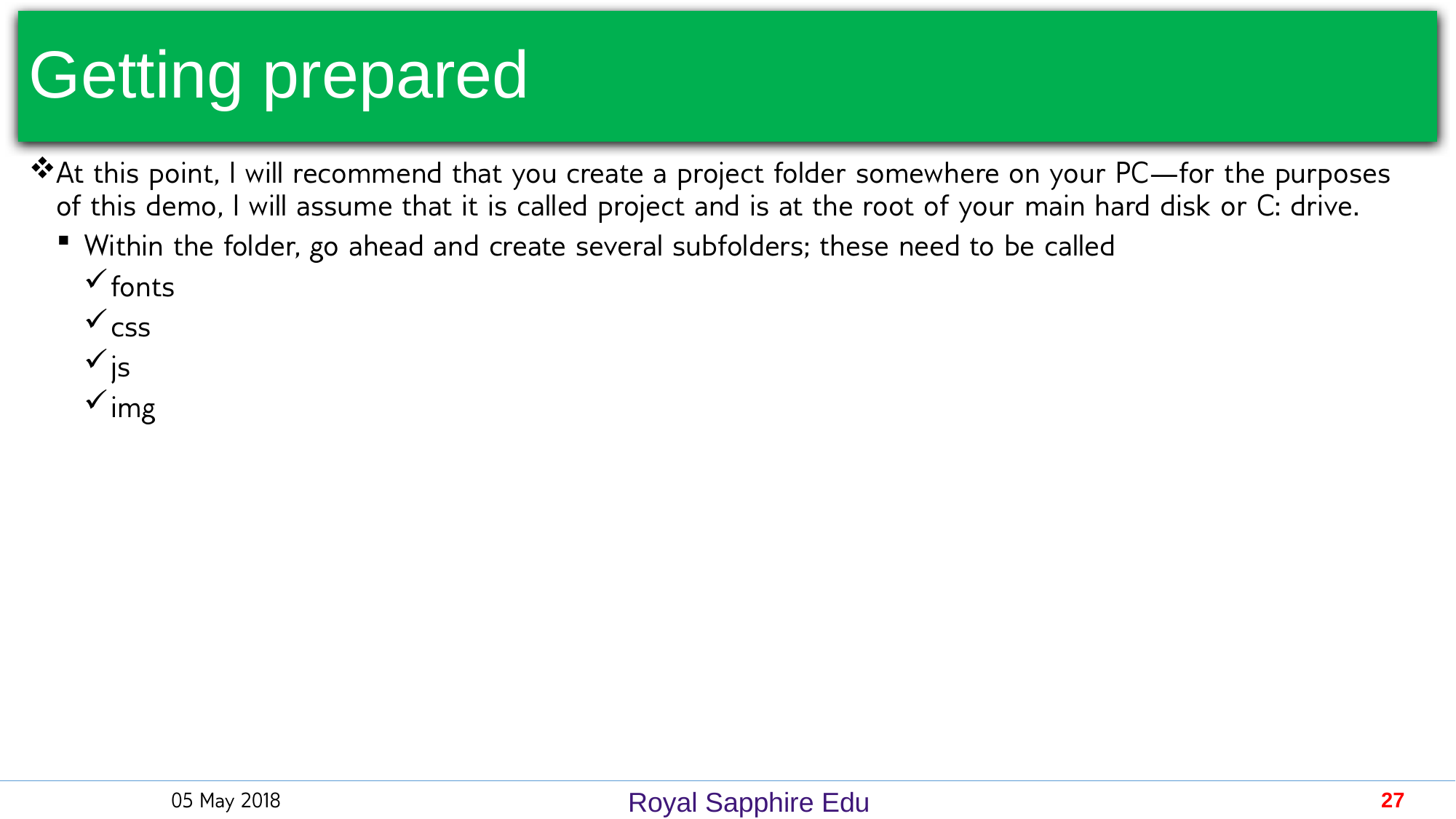

# Getting prepared
At this point, I will recommend that you create a project folder somewhere on your PC—for the purposes of this demo, I will assume that it is called project and is at the root of your main hard disk or C: drive.
Within the folder, go ahead and create several subfolders; these need to be called
fonts
css
js
img
05 May 2018
27